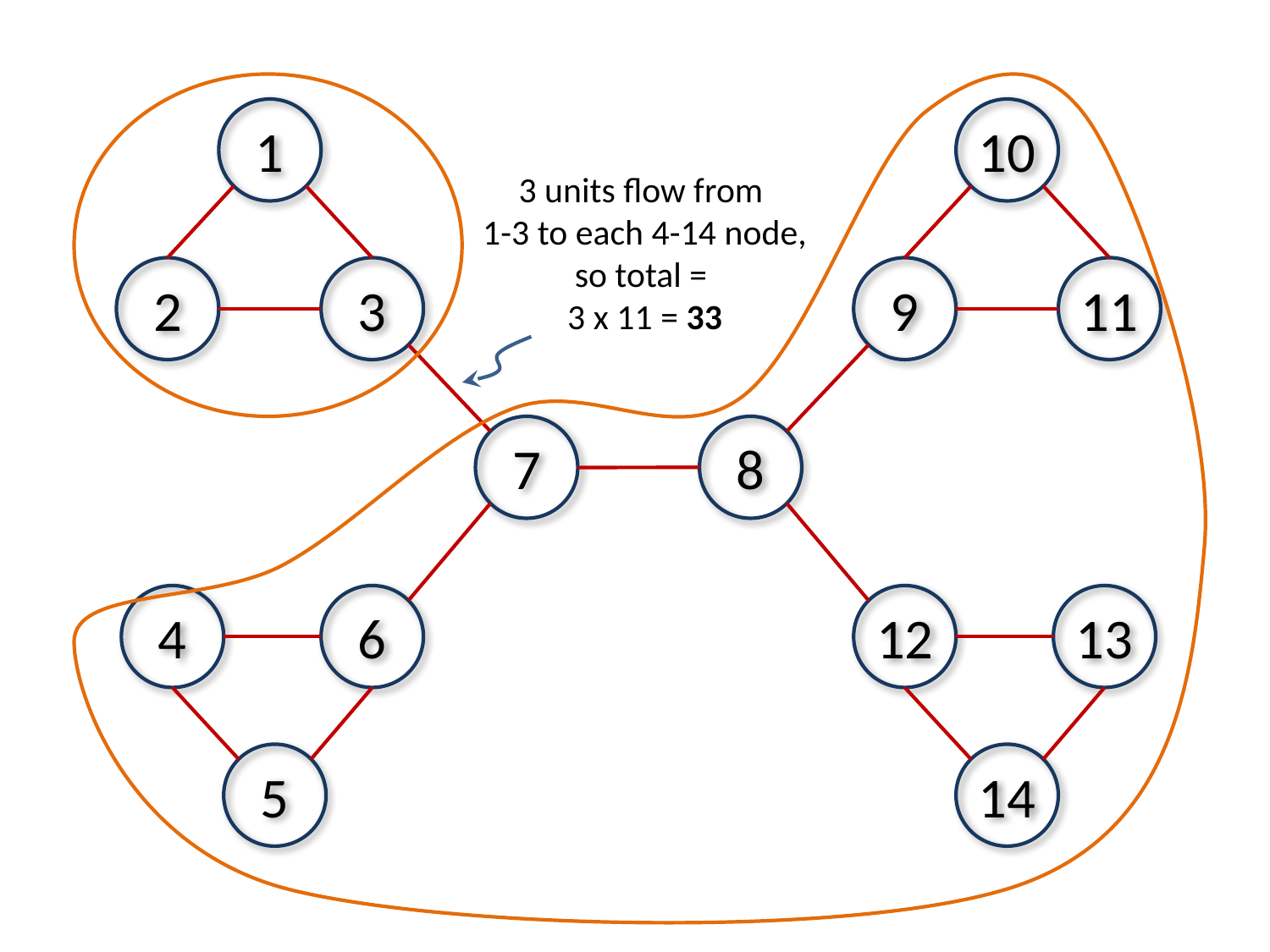

10
1
3 units flow from
1-3 to each 4-14 node,
so total =
3 x 11 = 33
9
11
2
3

7
8
4
6
12
13
5
14